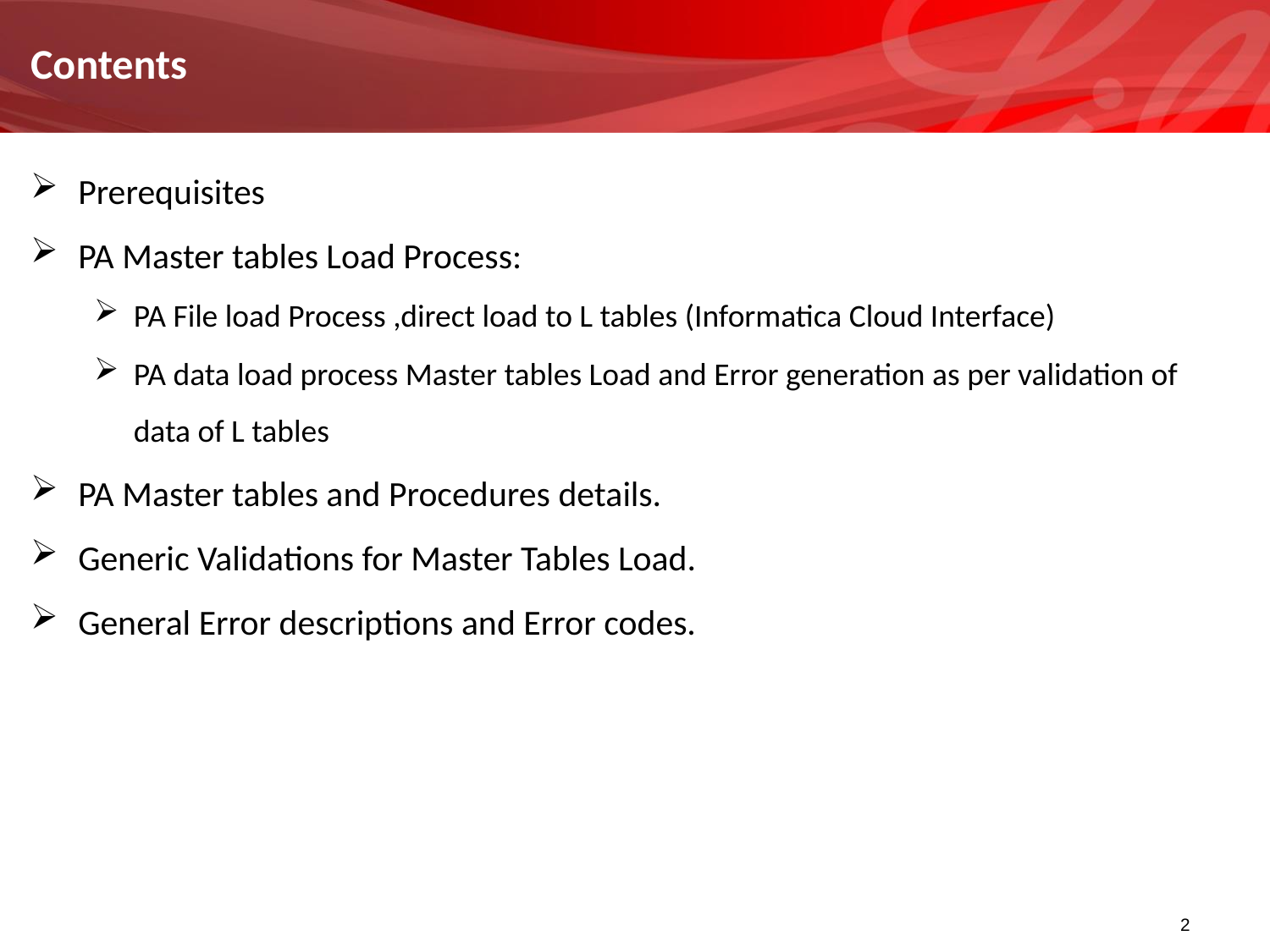

# Contents
Prerequisites
PA Master tables Load Process:
PA File load Process ,direct load to L tables (Informatica Cloud Interface)
PA data load process Master tables Load and Error generation as per validation of data of L tables
PA Master tables and Procedures details.
Generic Validations for Master Tables Load.
General Error descriptions and Error codes.